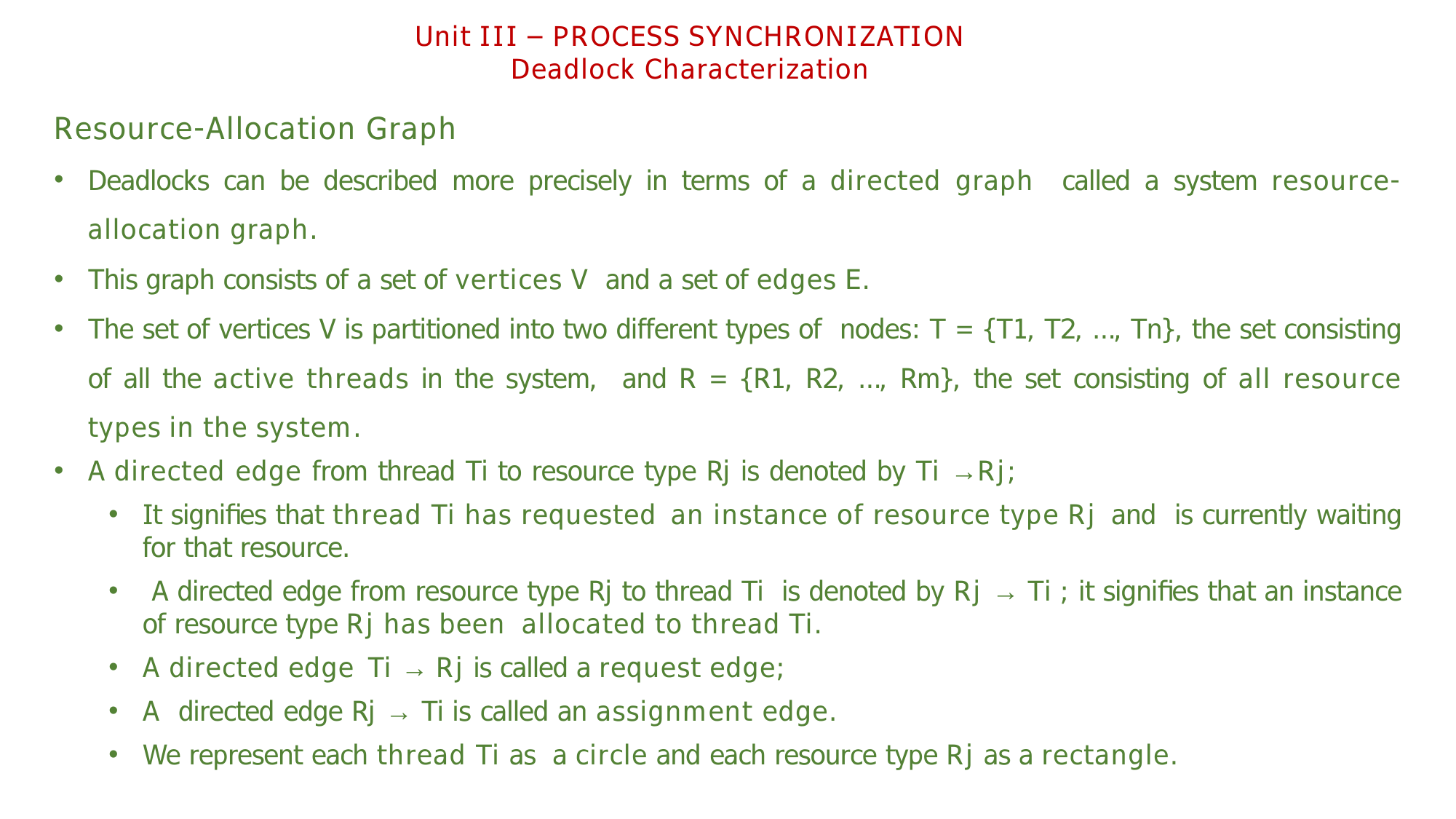

Unit III – PROCESS SYNCHRONIZATION
Deadlock Characterization
Resource-Allocation Graph
Deadlocks can be described more precisely in terms of a directed graph  called a system resource-allocation graph.
This graph consists of a set of vertices V  and a set of edges E.
The set of vertices V is partitioned into two different types of  nodes: T = {T1, T2, ..., Tn}, the set consisting of all the active threads in the system,  and R = {R1, R2, ..., Rm}, the set consisting of all resource types in the system.
A directed edge from thread Ti to resource type Rj is denoted by Ti →Rj;
It signifies that thread Ti has requested an instance of resource type Rj and  is currently waiting for that resource.
 A directed edge from resource type Rj to thread Ti  is denoted by Rj → Ti ; it signifies that an instance of resource type Rj has been  allocated to thread Ti.
A directed edge Ti → Rj is called a request edge;
A  directed edge Rj → Ti is called an assignment edge.
We represent each thread Ti as  a circle and each resource type Rj as a rectangle.